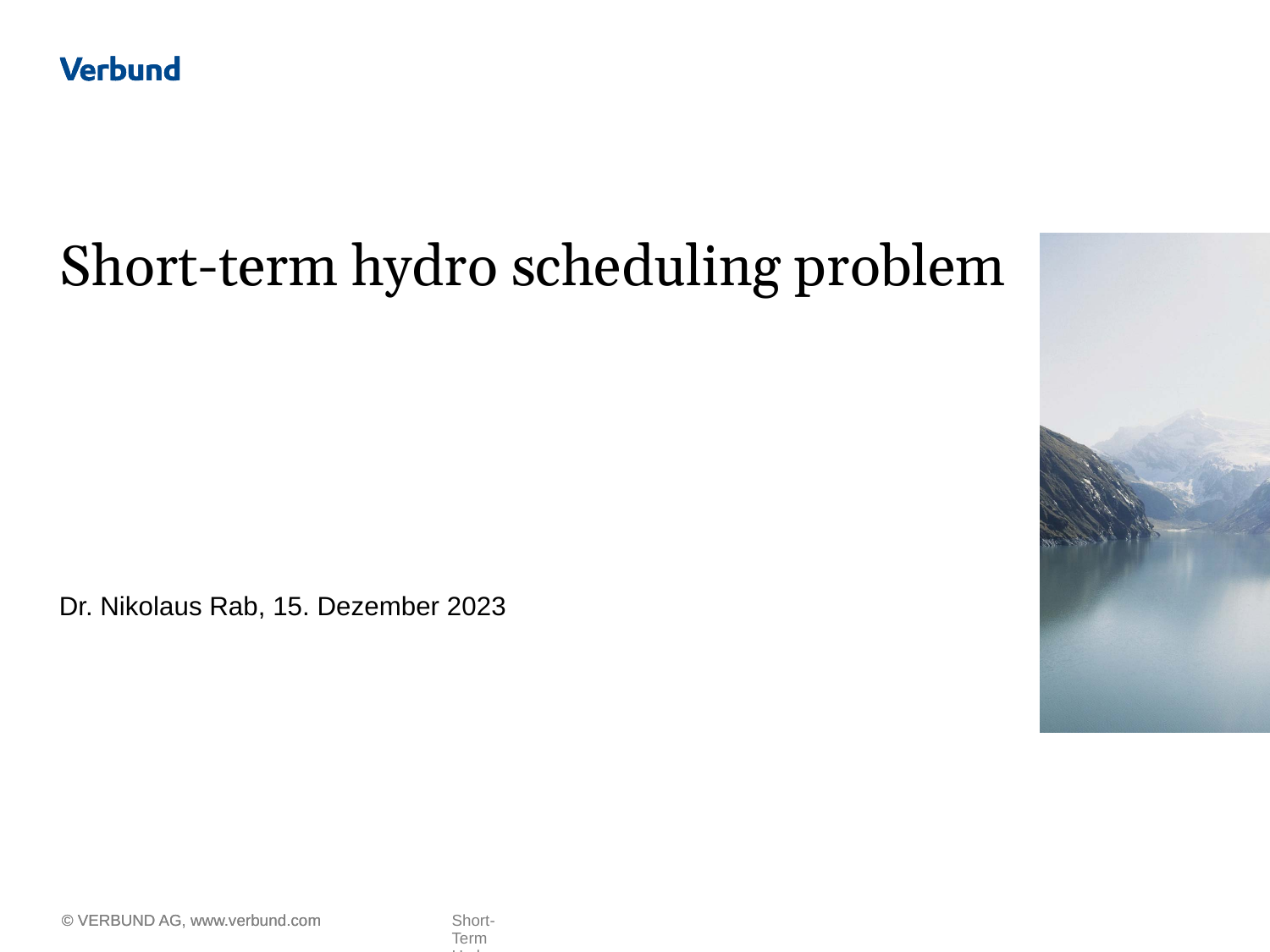

# Short-term hydro scheduling problem
Dr. Nikolaus Rab, 15. Dezember 2023
Short-Term Hydro Scheduling